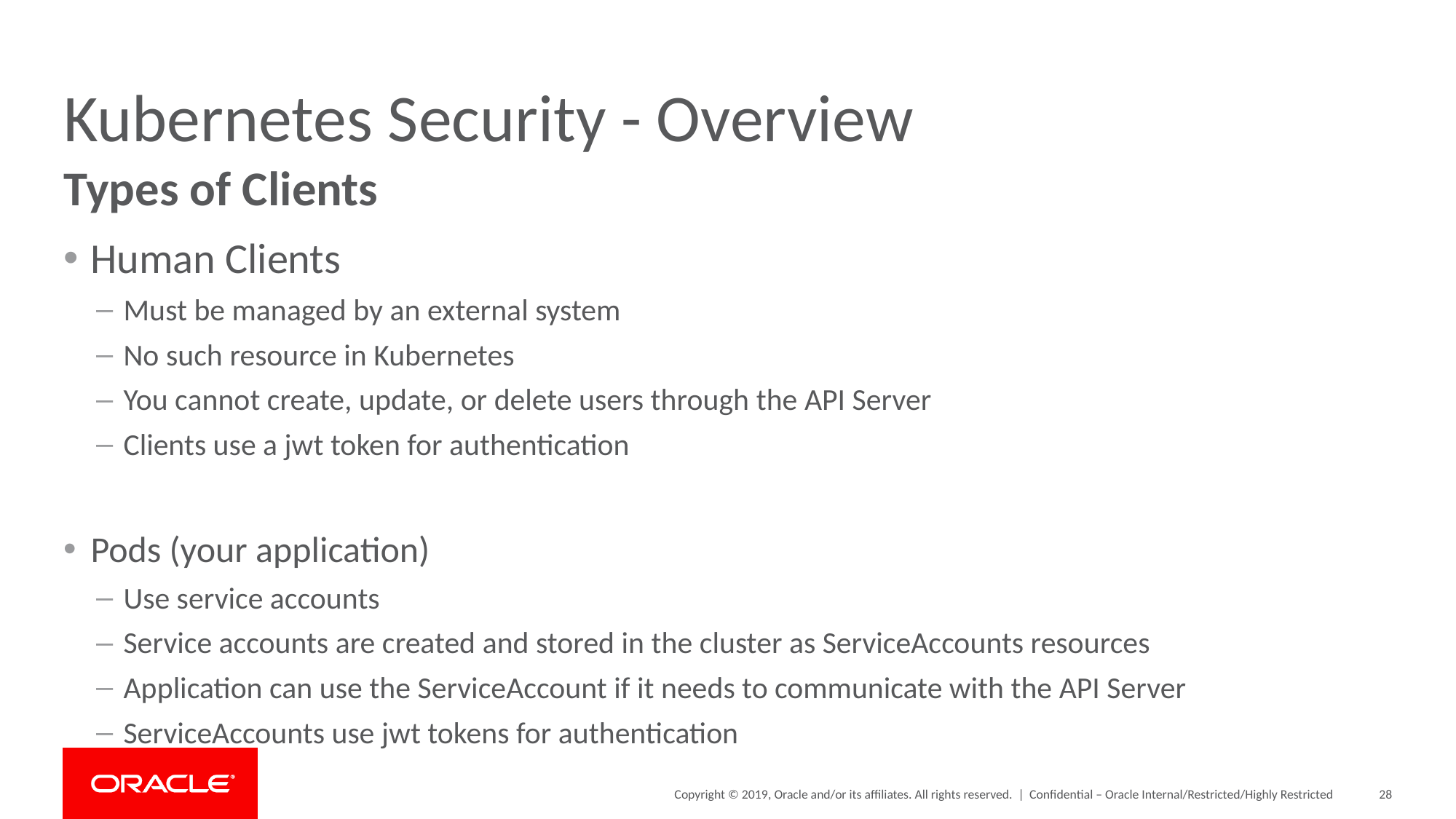

# Kubernetes Security - Overview
Types of Clients
Human Clients
Must be managed by an external system
No such resource in Kubernetes
You cannot create, update, or delete users through the API Server
Clients use a jwt token for authentication

Pods (your application)
Use service accounts
Service accounts are created and stored in the cluster as ServiceAccounts resources
Application can use the ServiceAccount if it needs to communicate with the API Server
ServiceAccounts use jwt tokens for authentication
Confidential – Oracle Internal/Restricted/Highly Restricted
28